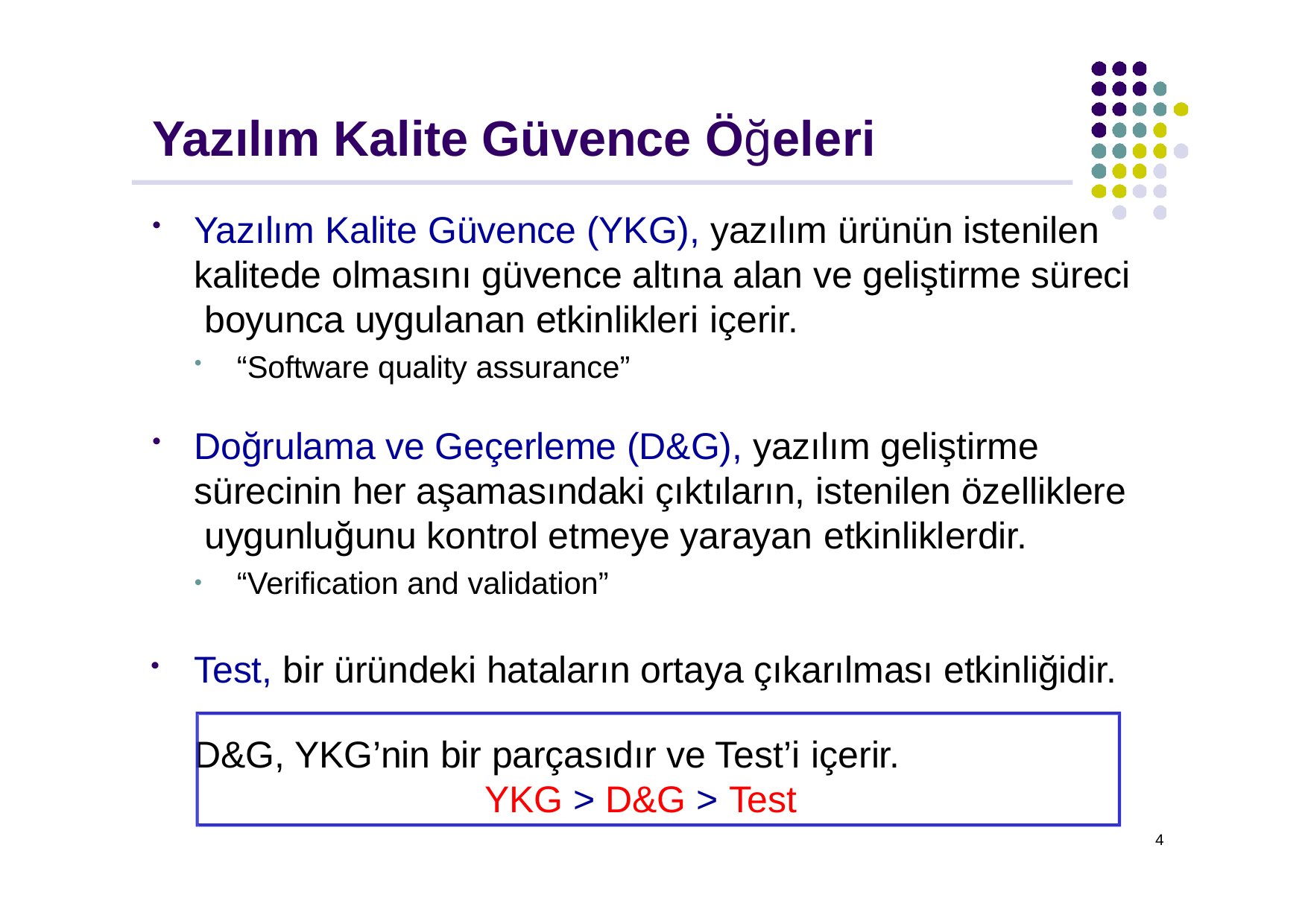

# Yazılım Kalite Güvence Öğeleri
Yazılım Kalite Güvence (YKG), yazılım ürünün istenilen  kalitede olmasını güvence altına alan ve geliştirme süreci  boyunca uygulanan etkinlikleri içerir.
“Software quality assurance”

Doğrulama ve Geçerleme (D&G), yazılım geliştirme  sürecinin her aşamasındaki çıktıların, istenilen özelliklere  uygunluğunu kontrol etmeye yarayan etkinliklerdir.
“Verification and validation”
Test, bir üründeki hataların ortaya çıkarılması etkinliğidir.  D&G, YKG’nin bir parçasıdır ve Test’i içerir.
YKG > D&G > Test

4